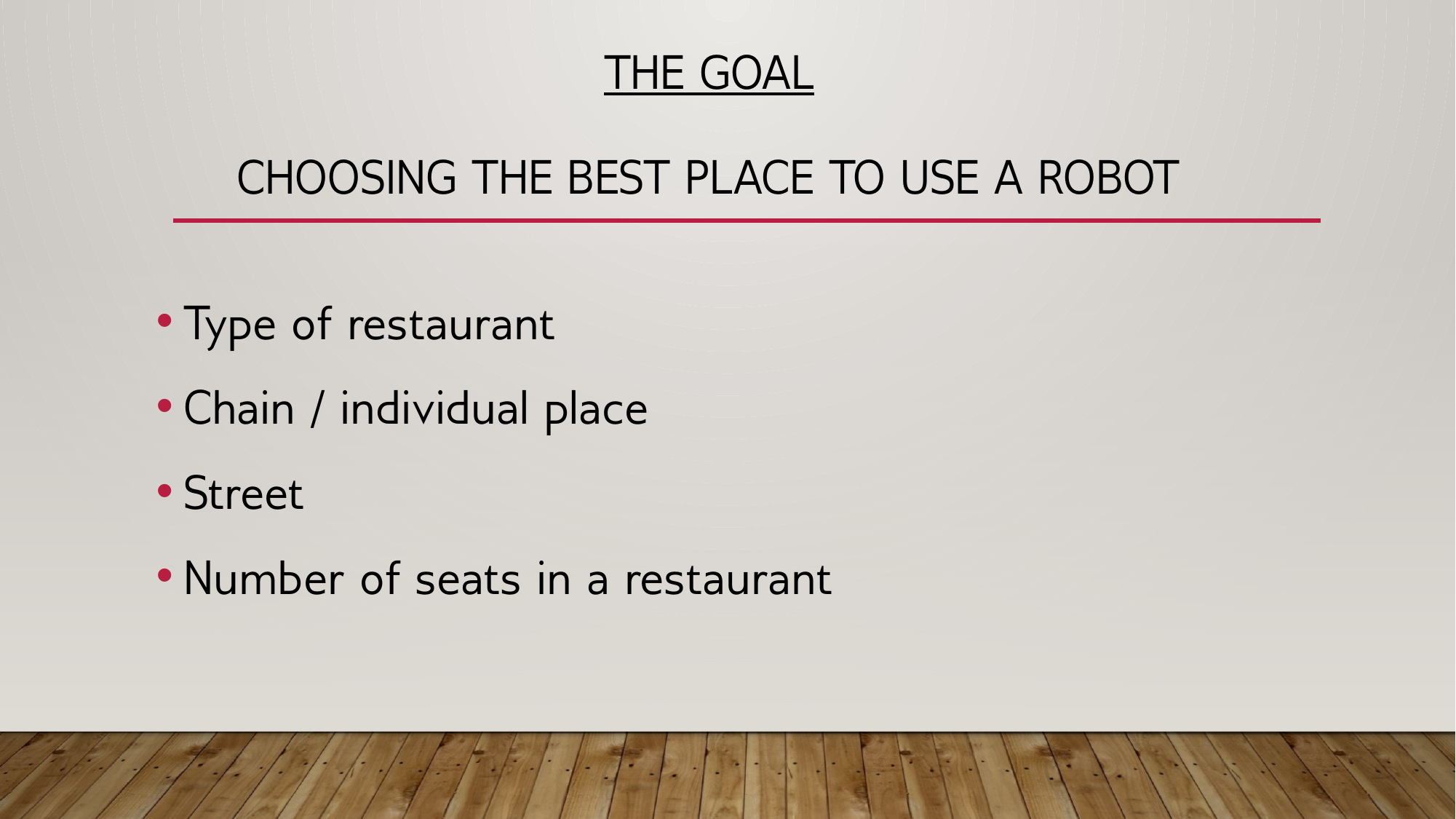

# The goal Choosing the best place to use a robot
Type of restaurant
Chain / individual place
Street
Number of seats in a restaurant